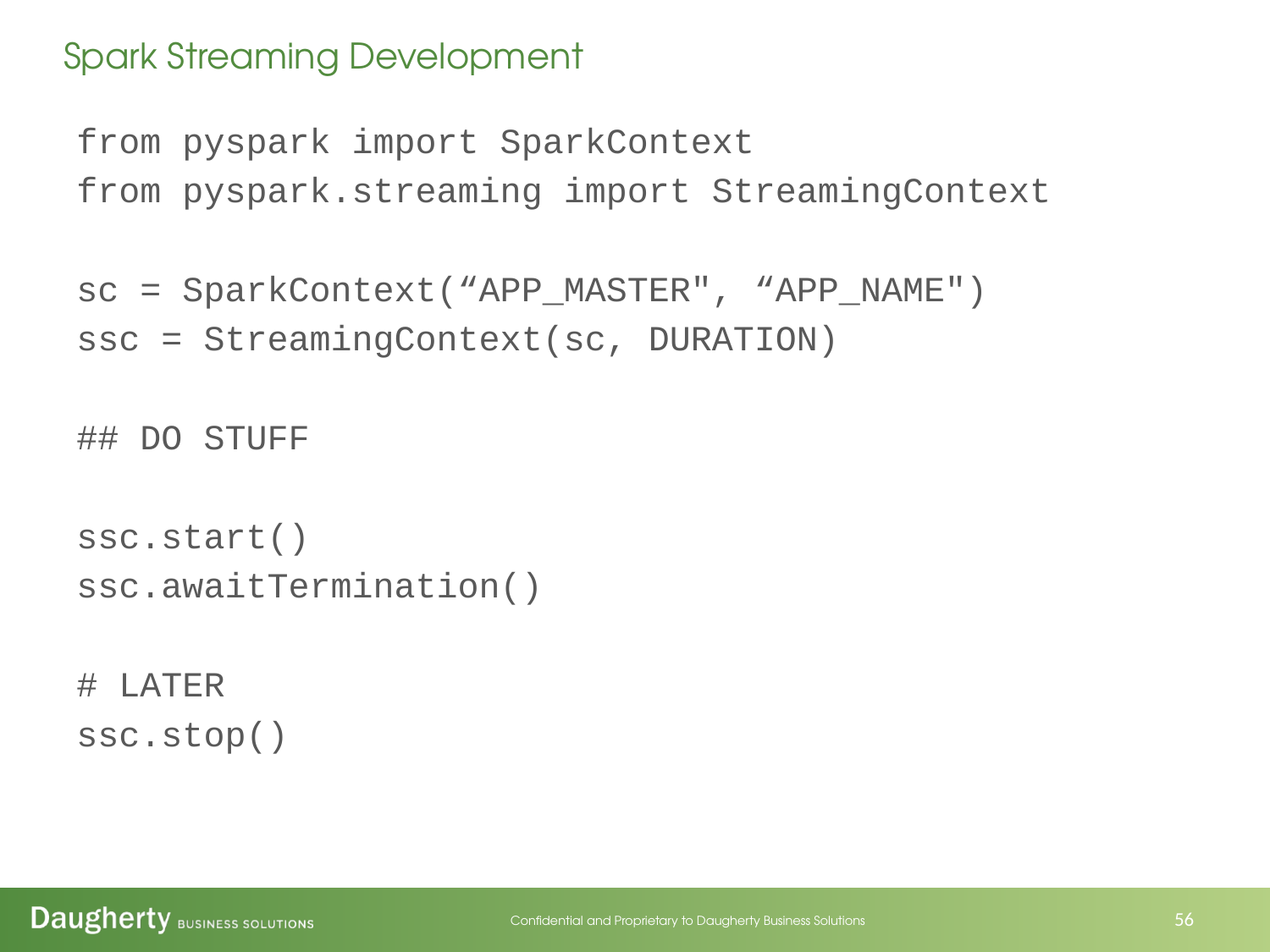

Spark Streaming Development
from pyspark import SparkContext
from pyspark.streaming import StreamingContext

sc = SparkContext(“APP_MASTER", “APP_NAME")
ssc = StreamingContext(sc, DURATION)

## DO STUFF

ssc.start()
ssc.awaitTermination()

# LATER
ssc.stop()
56